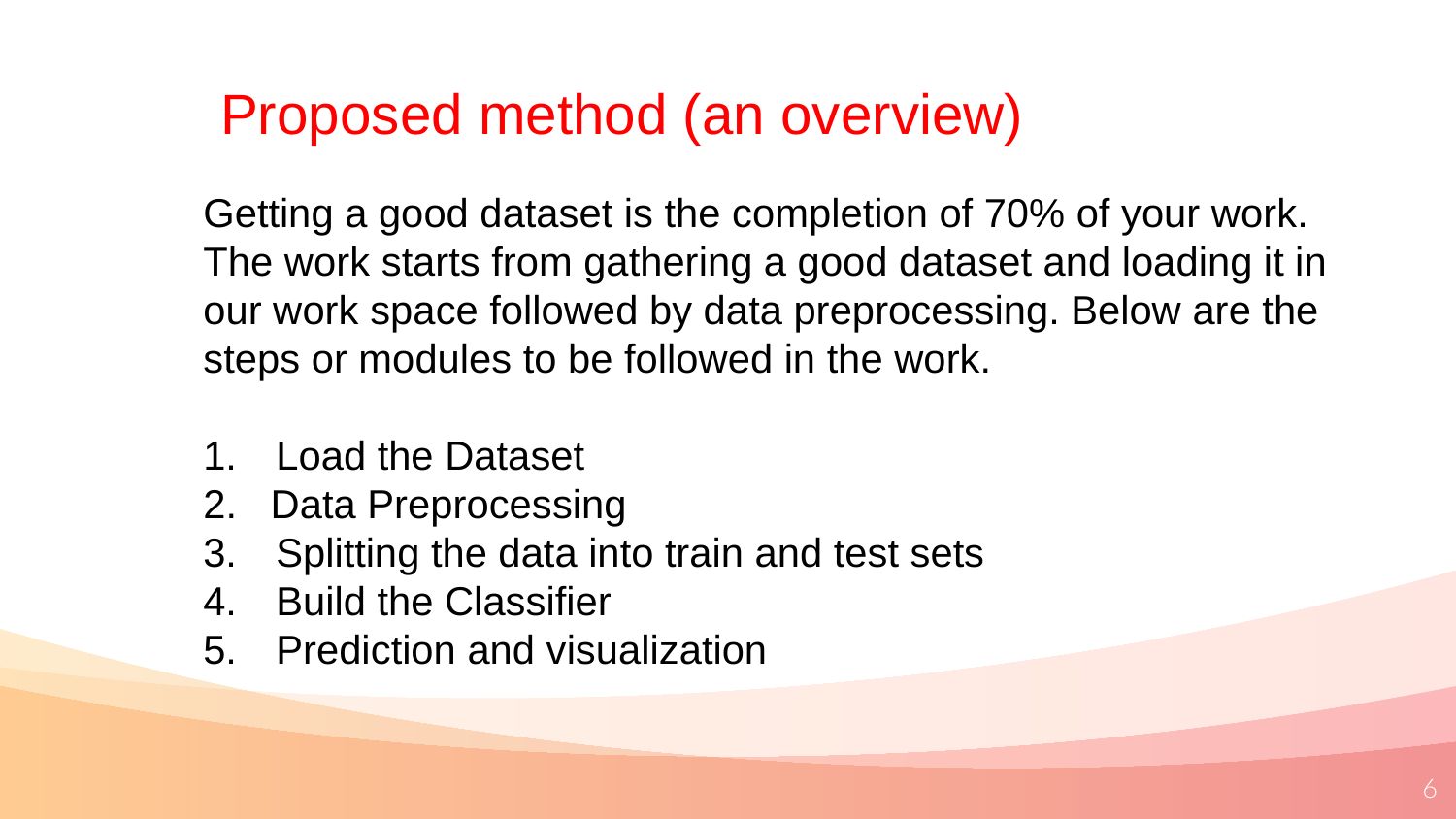

Proposed method (an overview)
Getting a good dataset is the completion of 70% of your work. The work starts from gathering a good dataset and loading it in our work space followed by data preprocessing. Below are the steps or modules to be followed in the work.

Load the Dataset
2.   Data Preprocessing
Splitting the data into train and test sets
Build the Classifier
Prediction and visualization

6